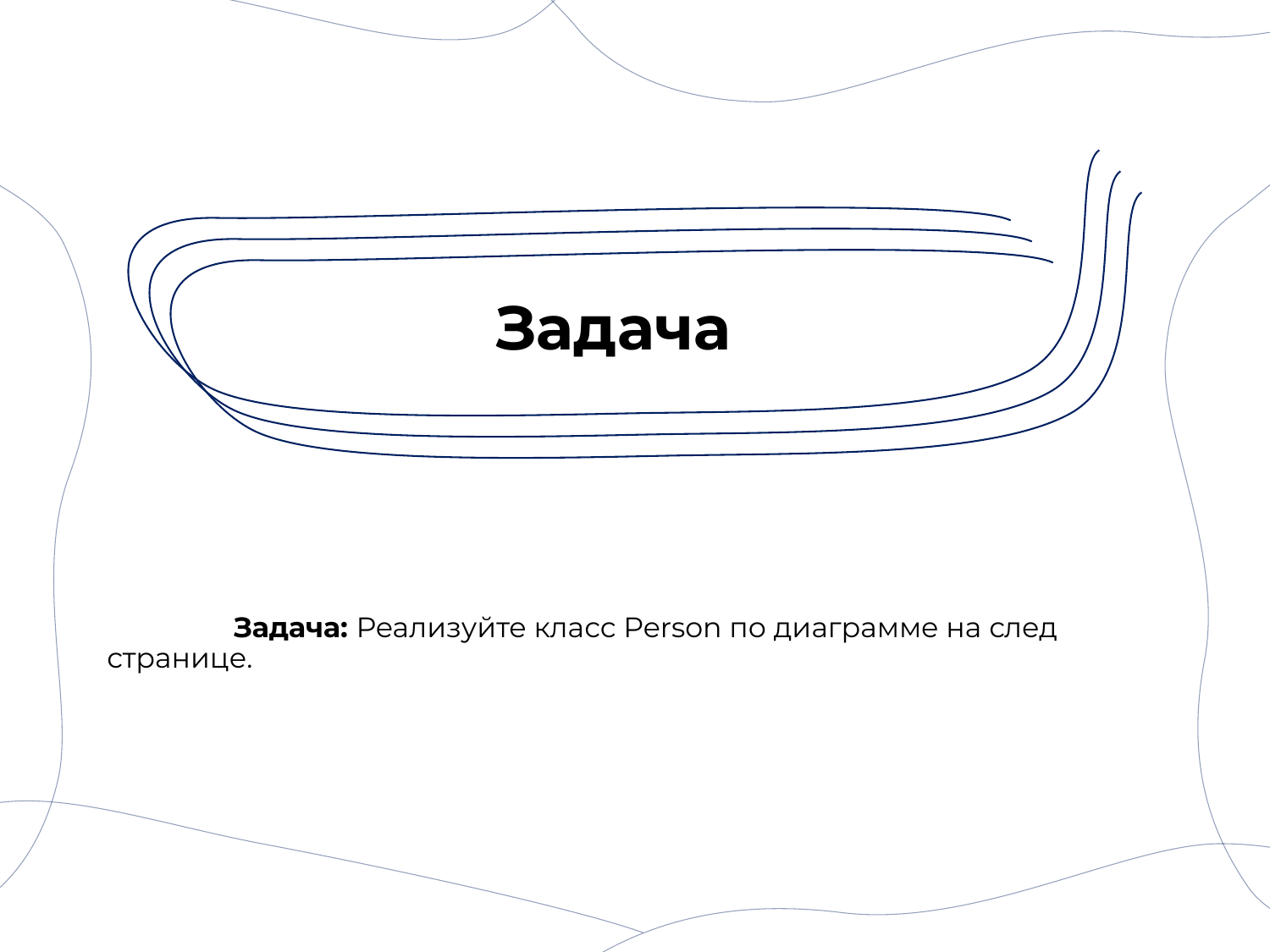

# Задача

	Задача: Реализуйте класс Person по диаграмме на след странице.